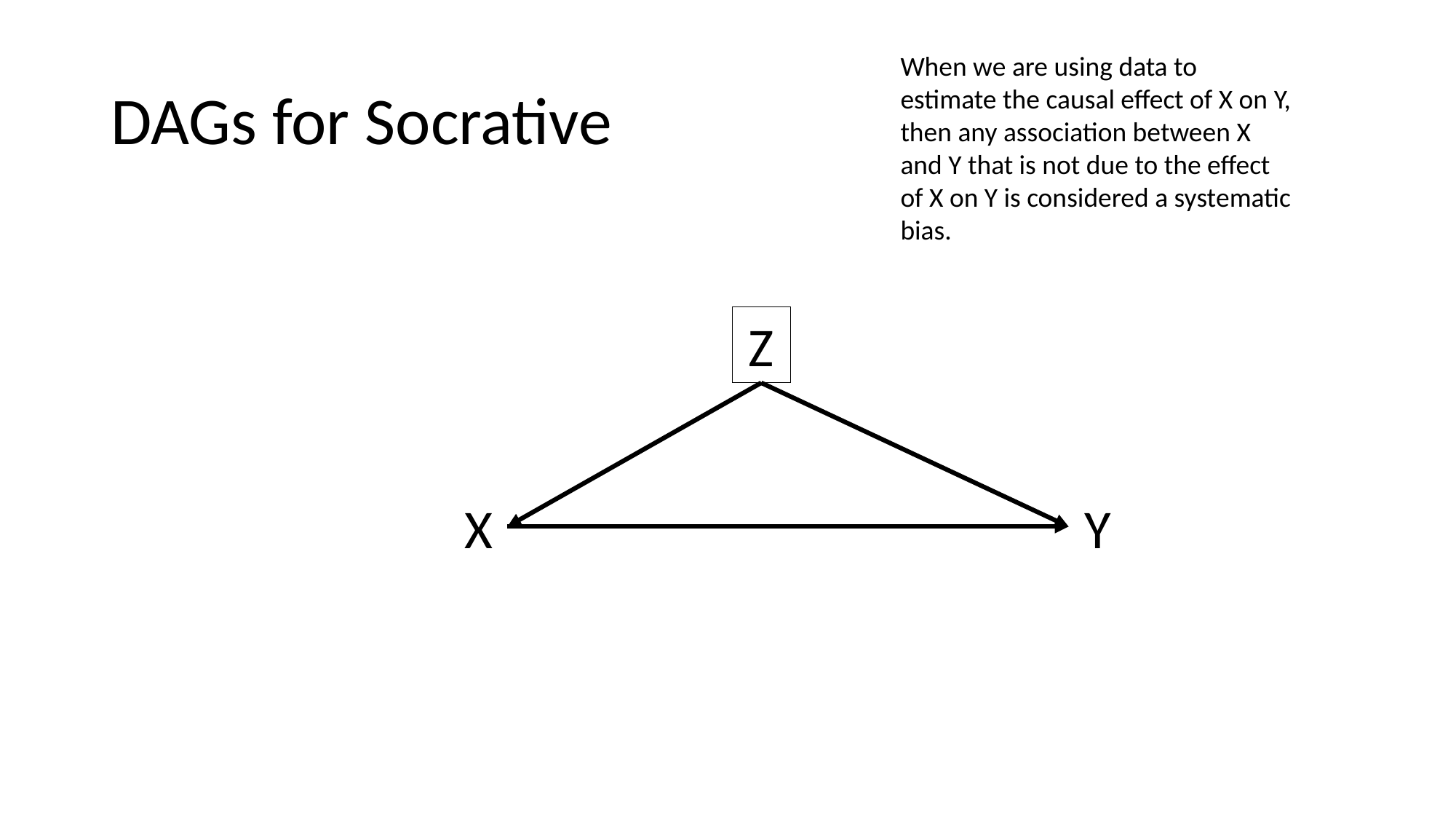

# DAGs for Socrative
When we are using data to estimate the causal effect of X on Y, then any association between X and Y that is not due to the effect of X on Y is considered a systematic bias.
Z
X
Y